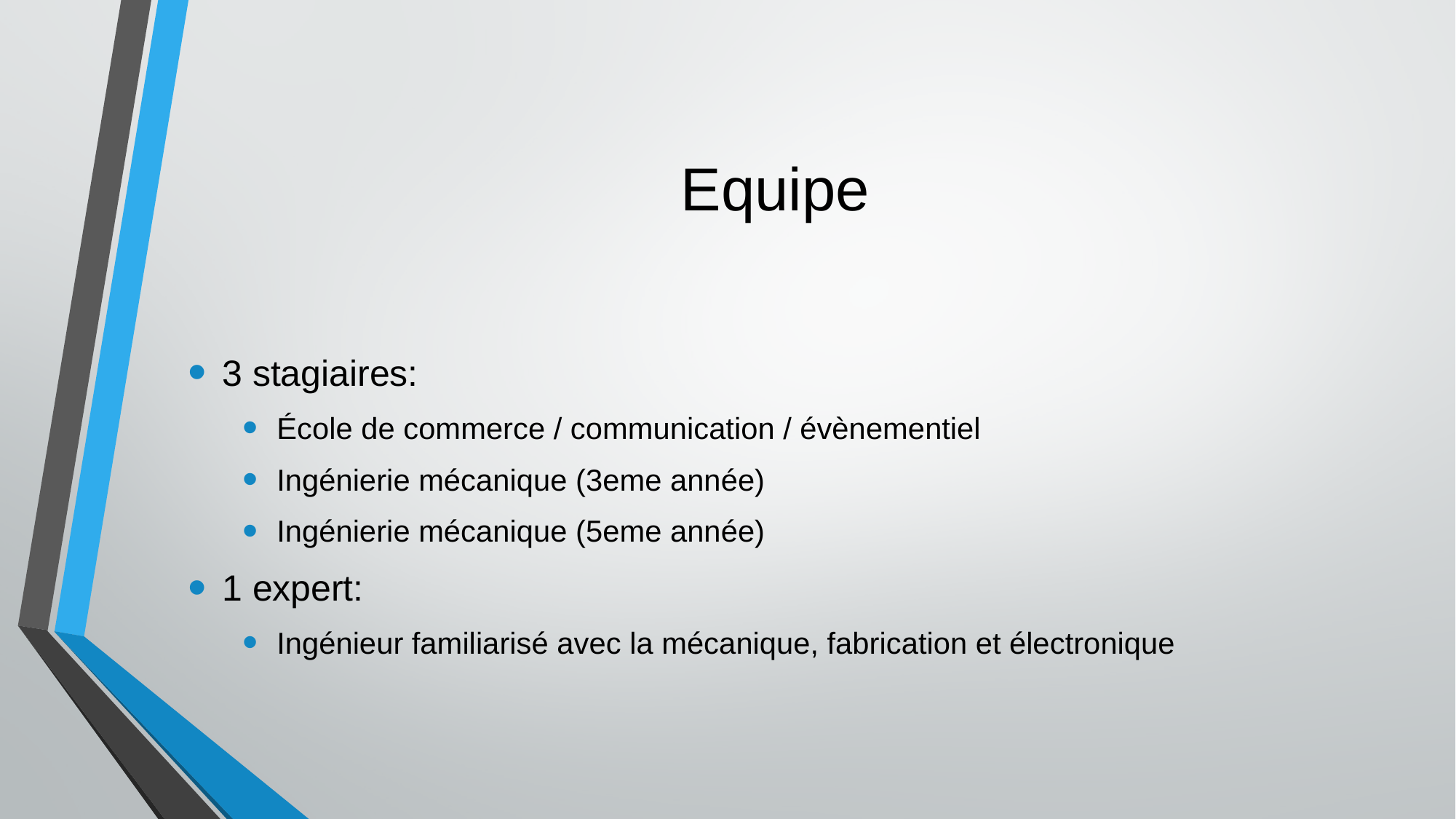

# Equipe
3 stagiaires:
École de commerce / communication / évènementiel
Ingénierie mécanique (3eme année)
Ingénierie mécanique (5eme année)
1 expert:
Ingénieur familiarisé avec la mécanique, fabrication et électronique